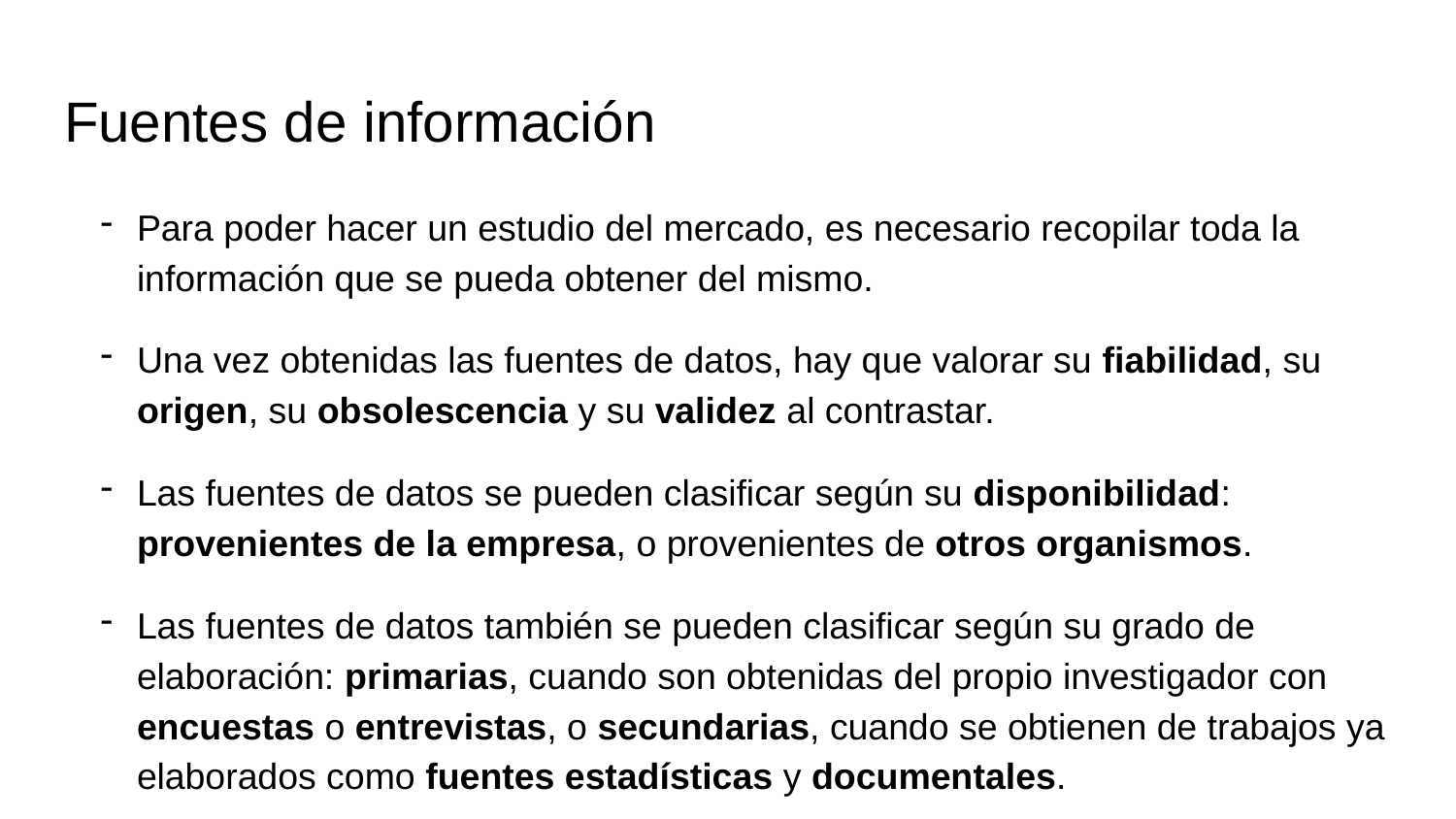

# Fuentes de información
Para poder hacer un estudio del mercado, es necesario recopilar toda la información que se pueda obtener del mismo.
Una vez obtenidas las fuentes de datos, hay que valorar su fiabilidad, su origen, su obsolescencia y su validez al contrastar.
Las fuentes de datos se pueden clasificar según su disponibilidad: provenientes de la empresa, o provenientes de otros organismos.
Las fuentes de datos también se pueden clasificar según su grado de elaboración: primarias, cuando son obtenidas del propio investigador con encuestas o entrevistas, o secundarias, cuando se obtienen de trabajos ya elaborados como fuentes estadísticas y documentales.